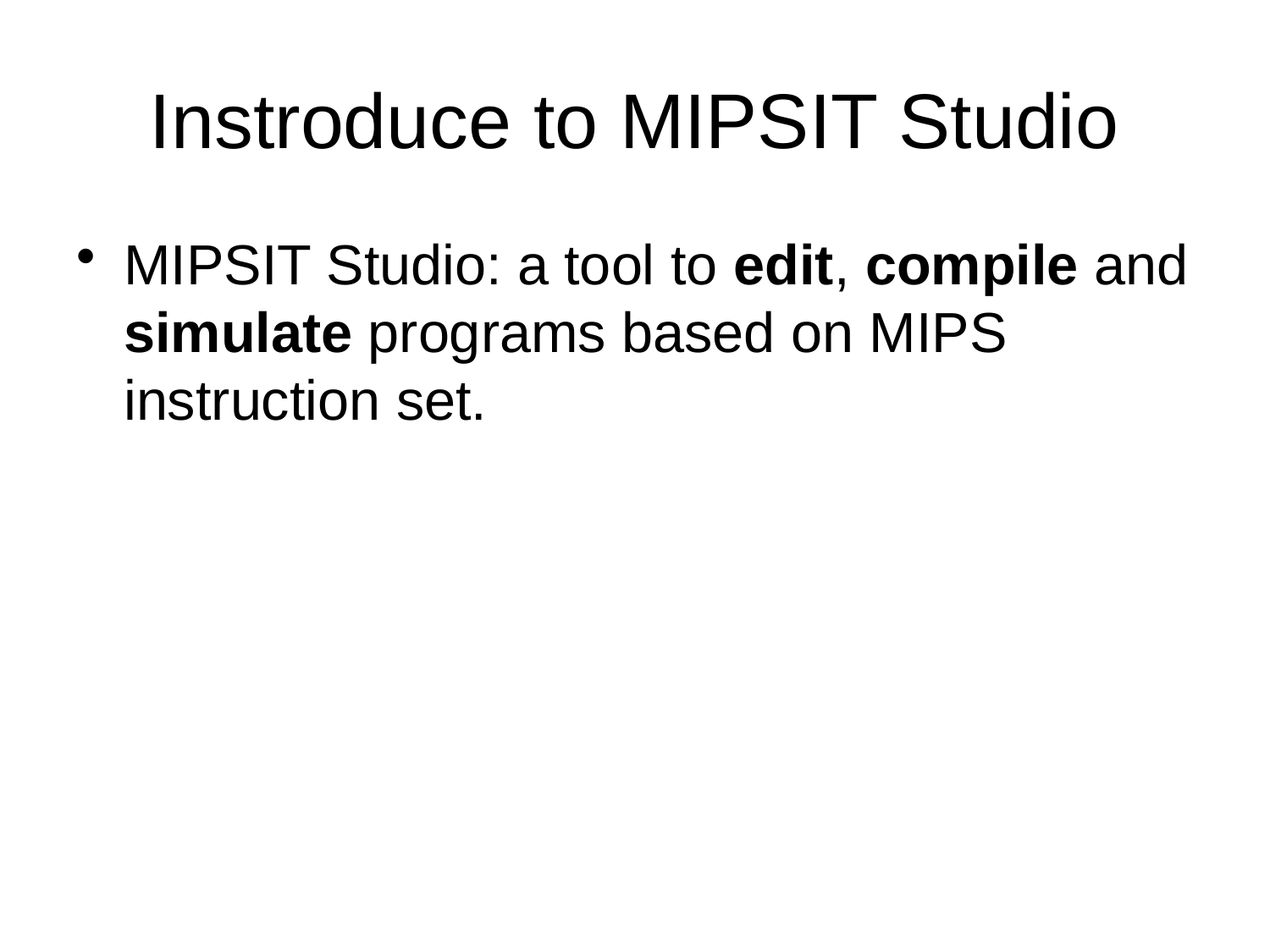

# Instroduce to MIPSIT Studio
MIPSIT Studio: a tool to edit, compile and simulate programs based on MIPS instruction set.